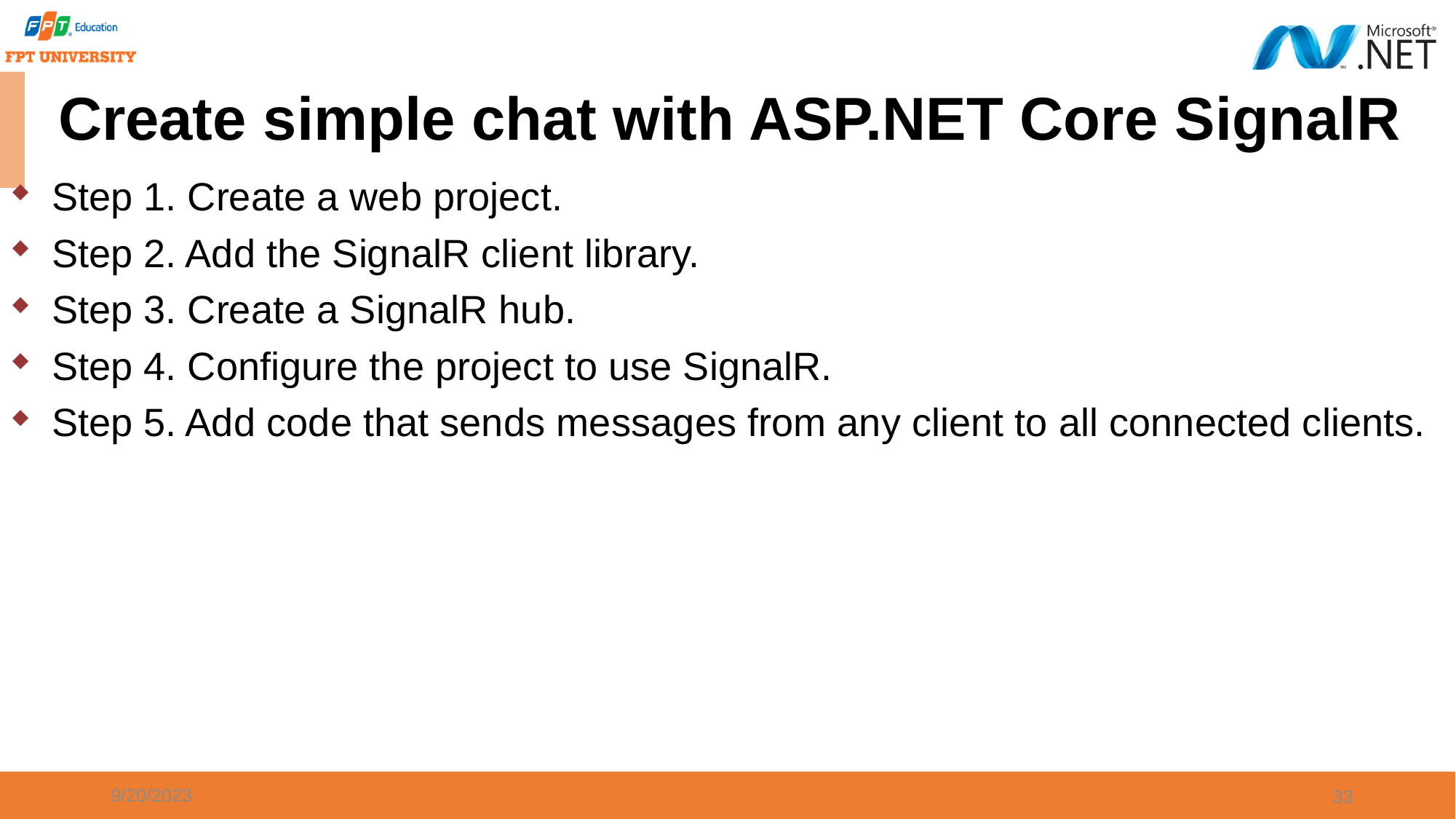

# Create simple chat with ASP.NET Core SignalR
Step 1. Create a web project.
Step 2. Add the SignalR client library.
Step 3. Create a SignalR hub.
Step 4. Configure the project to use SignalR.
Step 5. Add code that sends messages from any client to all connected clients.

9/20/2023
33